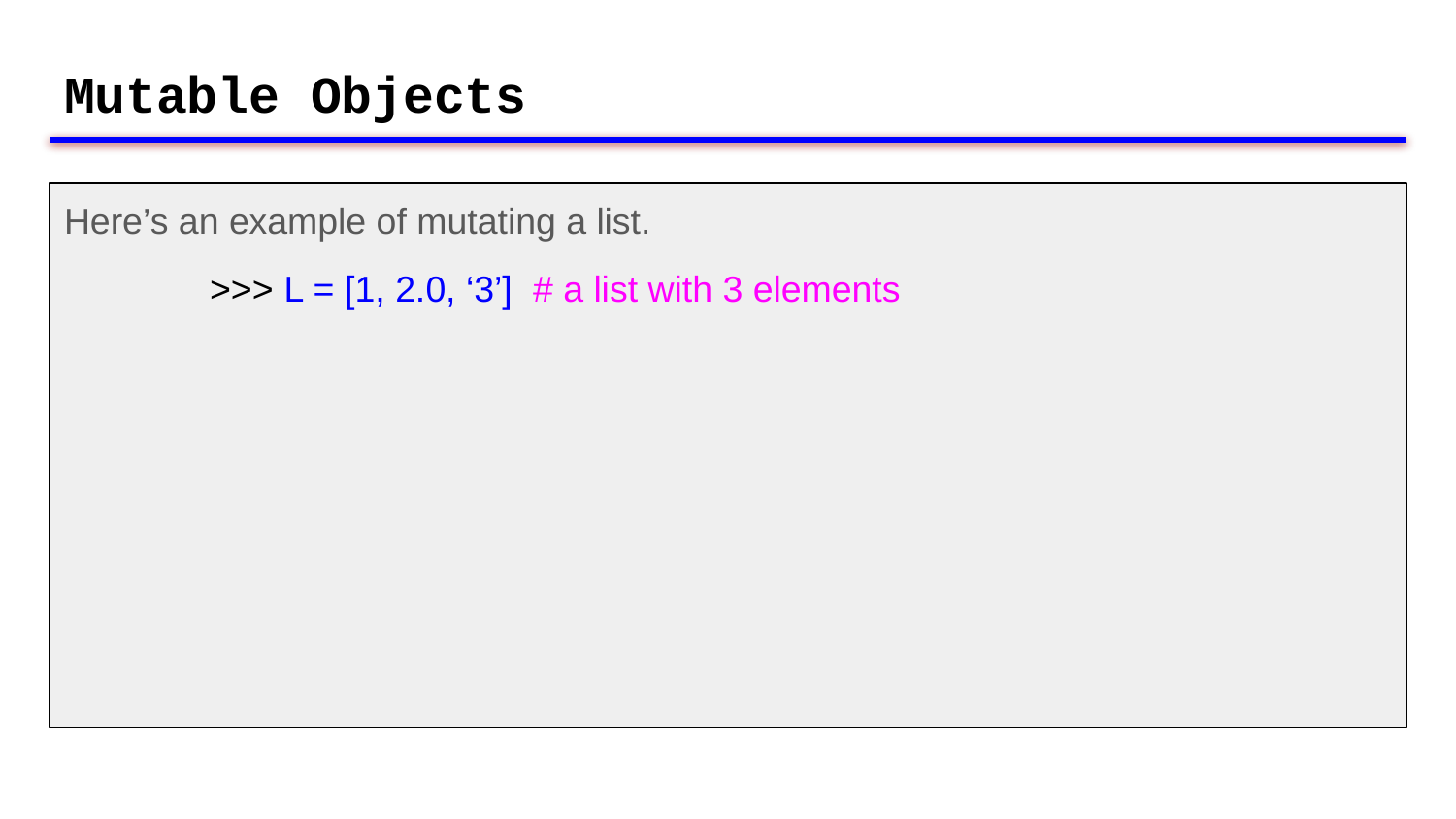

# Mutable Objects
Here’s an example of mutating a list.
	>>> L = [1, 2.0, ‘3’]  # a list with 3 elements